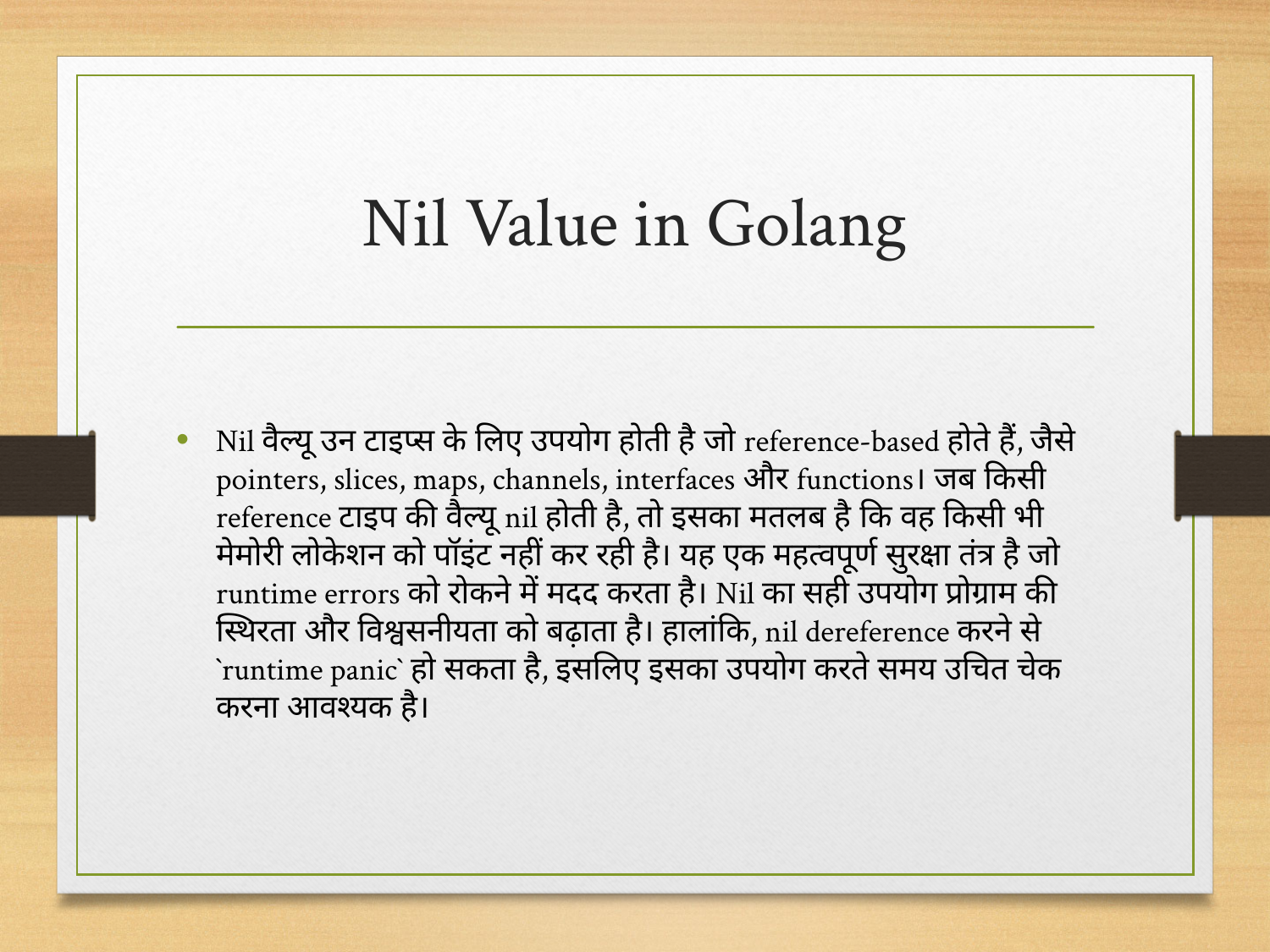

# Nil Value in Golang

Nil वैल्यू उन टाइप्स के लिए उपयोग होती है जो reference-based होते हैं, जैसे pointers, slices, maps, channels, interfaces और functions। जब किसी reference टाइप की वैल्यू nil होती है, तो इसका मतलब है कि वह किसी भी मेमोरी लोकेशन को पॉइंट नहीं कर रही है। यह एक महत्वपूर्ण सुरक्षा तंत्र है जो runtime errors को रोकने में मदद करता है। Nil का सही उपयोग प्रोग्राम की स्थिरता और विश्वसनीयता को बढ़ाता है। हालांकि, nil dereference करने से `runtime panic` हो सकता है, इसलिए इसका उपयोग करते समय उचित चेक करना आवश्यक है।